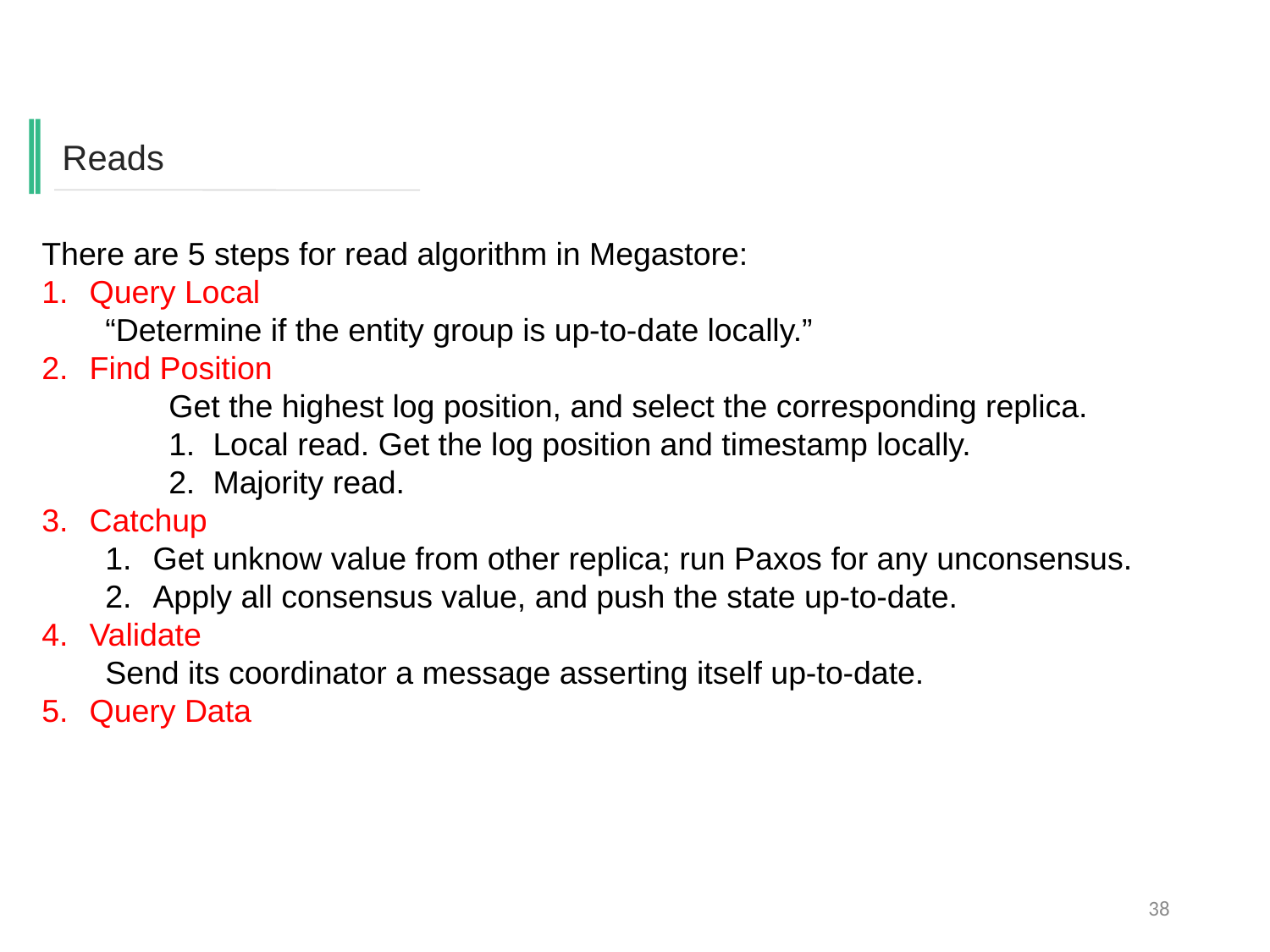

Reads

There are 5 steps for read algorithm in Megastore:
Query Local
“Determine if the entity group is up-to-date locally.”
Find Position
	Get the highest log position, and select the corresponding replica.
	1.  Local read. Get the log position and timestamp locally.
	2.  Majority read.
Catchup
Get unknow value from other replica; run Paxos for any unconsensus.
Apply all consensus value, and push the state up-to-date.
Validate
Send its coordinator a message asserting itself up-to-date.
Query Data
38